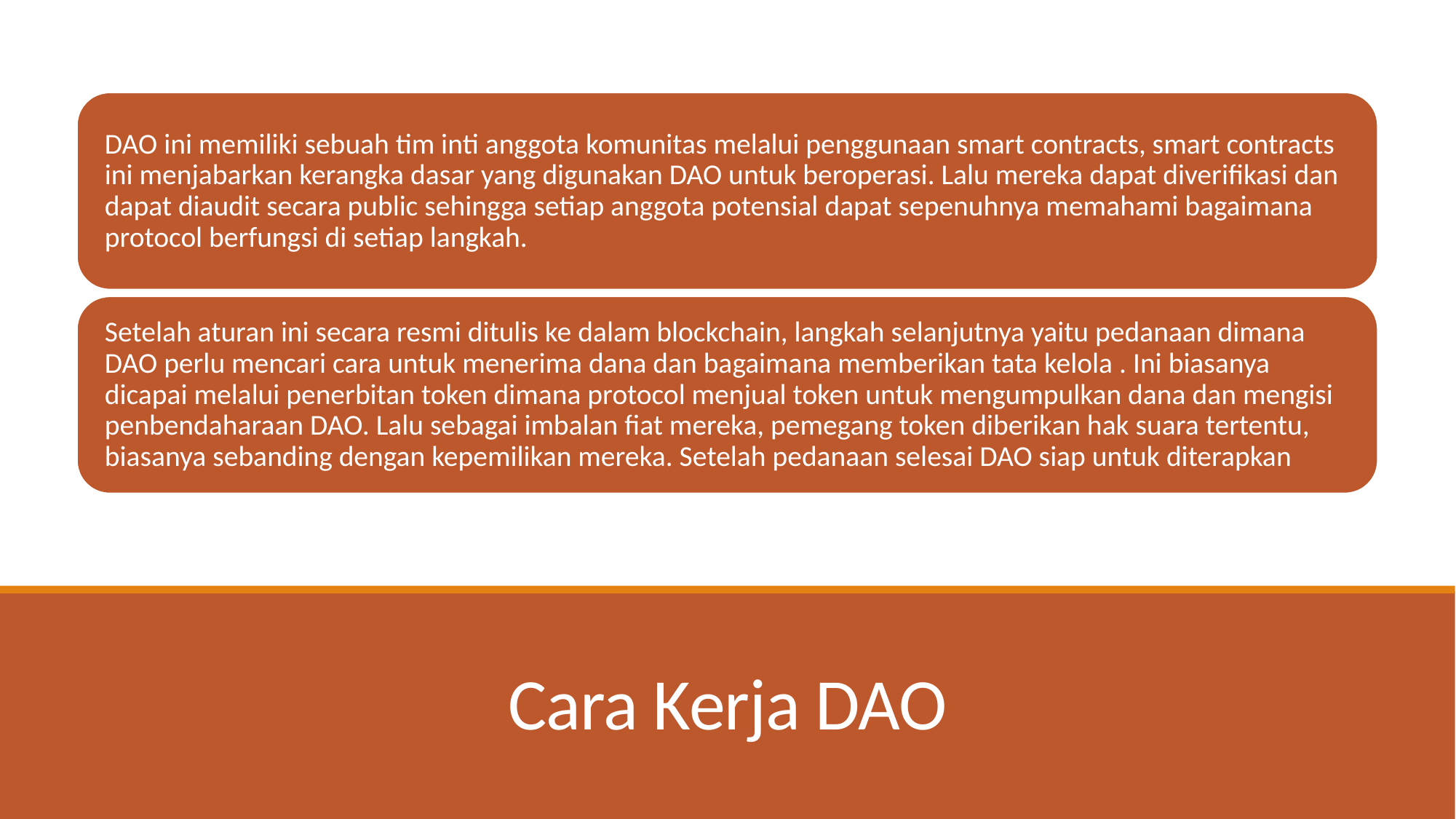

DAO ini memiliki sebuah tim inti anggota komunitas melalui penggunaan smart contracts, smart contracts ini menjabarkan kerangka dasar yang digunakan DAO untuk beroperasi. Lalu mereka dapat diverifikasi dan dapat diaudit secara public sehingga setiap anggota potensial dapat sepenuhnya memahami bagaimana protocol berfungsi di setiap langkah.
Setelah aturan ini secara resmi ditulis ke dalam blockchain, langkah selanjutnya yaitu pedanaan dimana DAO perlu mencari cara untuk menerima dana dan bagaimana memberikan tata kelola . Ini biasanya dicapai melalui penerbitan token dimana protocol menjual token untuk mengumpulkan dana dan mengisi penbendaharaan DAO. Lalu sebagai imbalan fiat mereka, pemegang token diberikan hak suara tertentu, biasanya sebanding dengan kepemilikan mereka. Setelah pedanaan selesai DAO siap untuk diterapkan

# Cara Kerja DAO